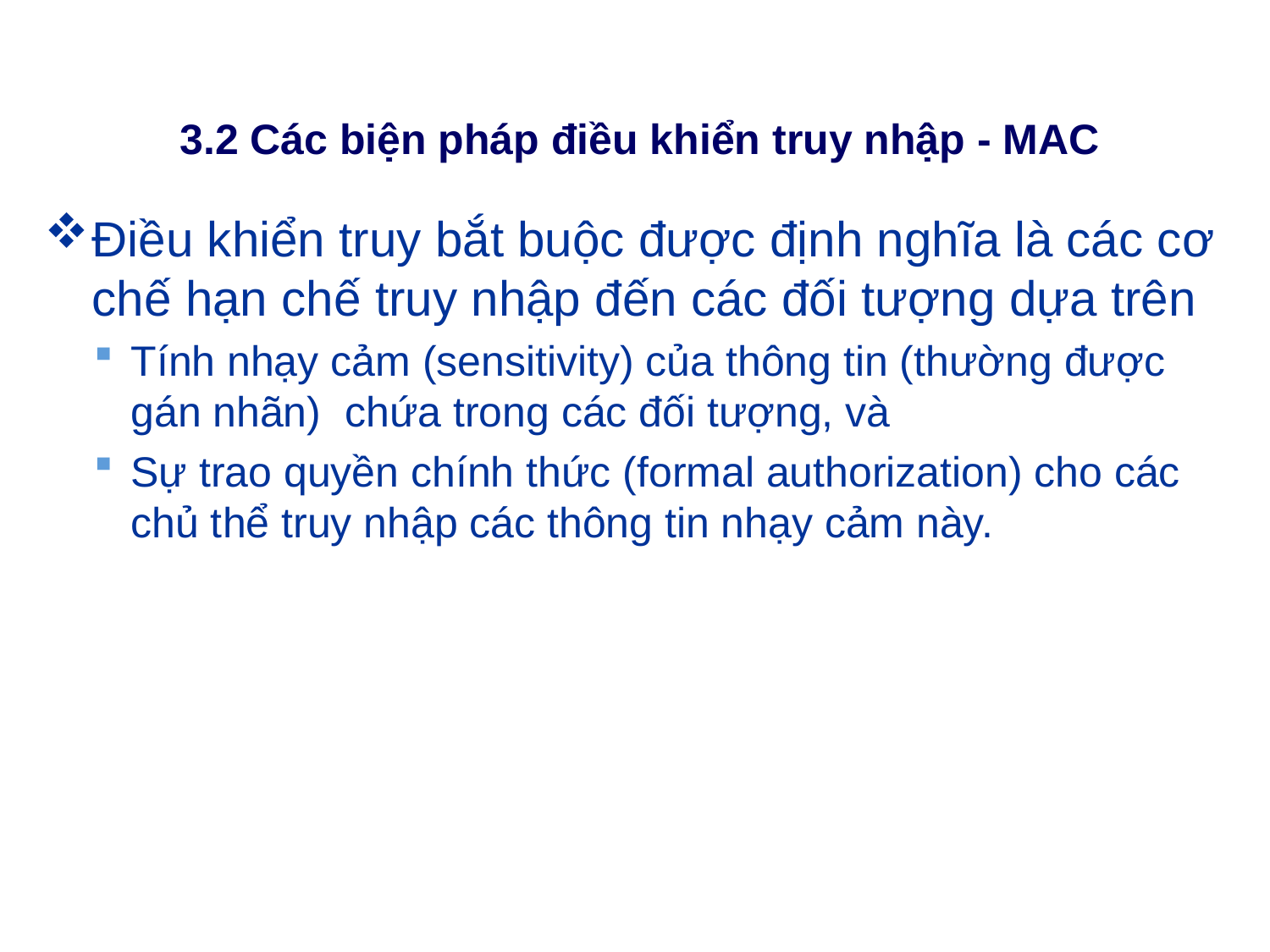

# 3.2 Các biện pháp điều khiển truy nhập - MAC
Điều khiển truy bắt buộc được định nghĩa là các cơ chế hạn chế truy nhập đến các đối tượng dựa trên
Tính nhạy cảm (sensitivity) của thông tin (thường được gán nhãn)  chứa trong các đối tượng, và
Sự trao quyền chính thức (formal authorization) cho các chủ thể truy nhập các thông tin nhạy cảm này.